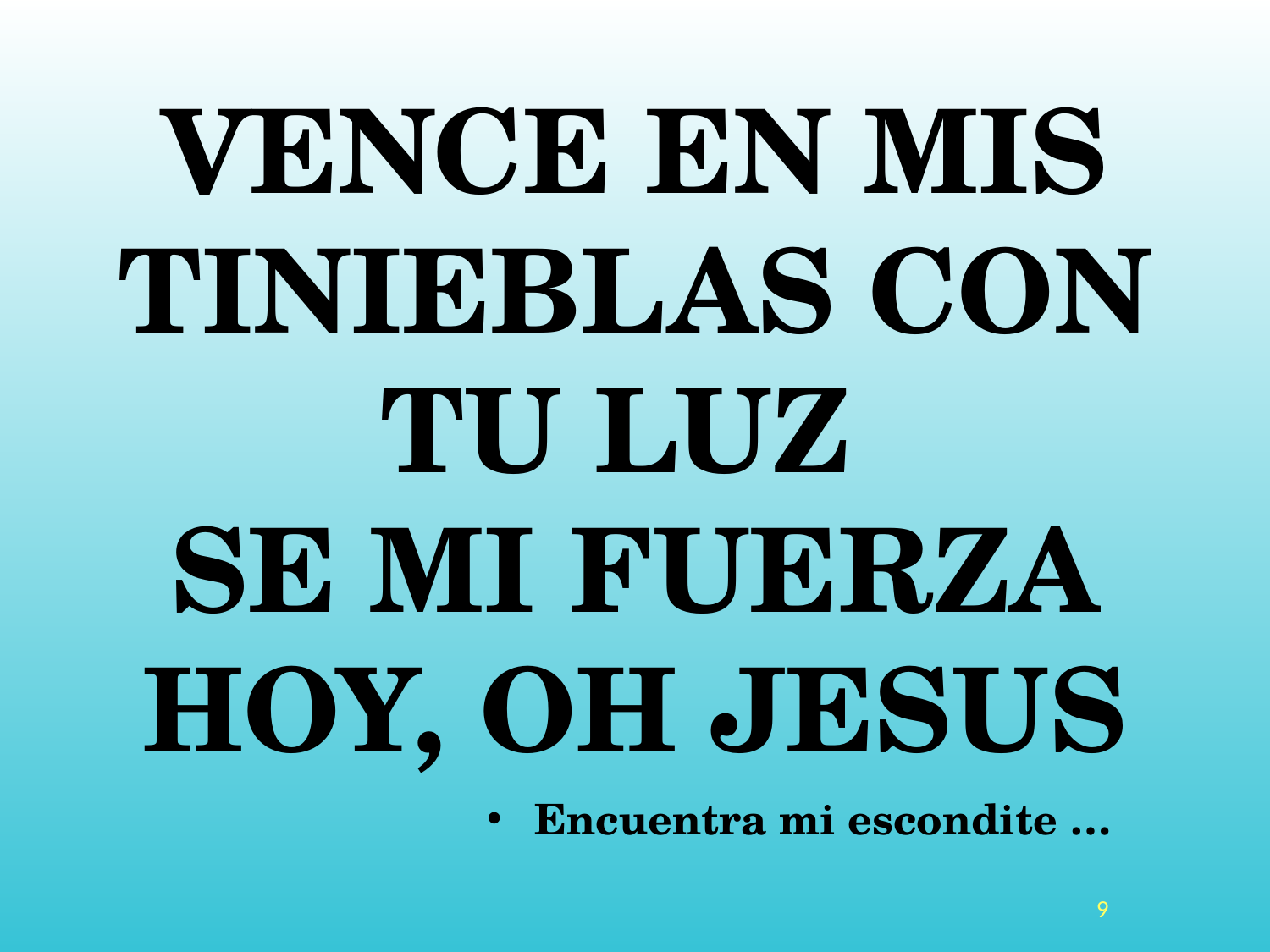

# VENCE EN MIS TINIEBLAS CON TU LUZ  SE MI FUERZA HOY, OH JESUS
Encuentra mi escondite …
9